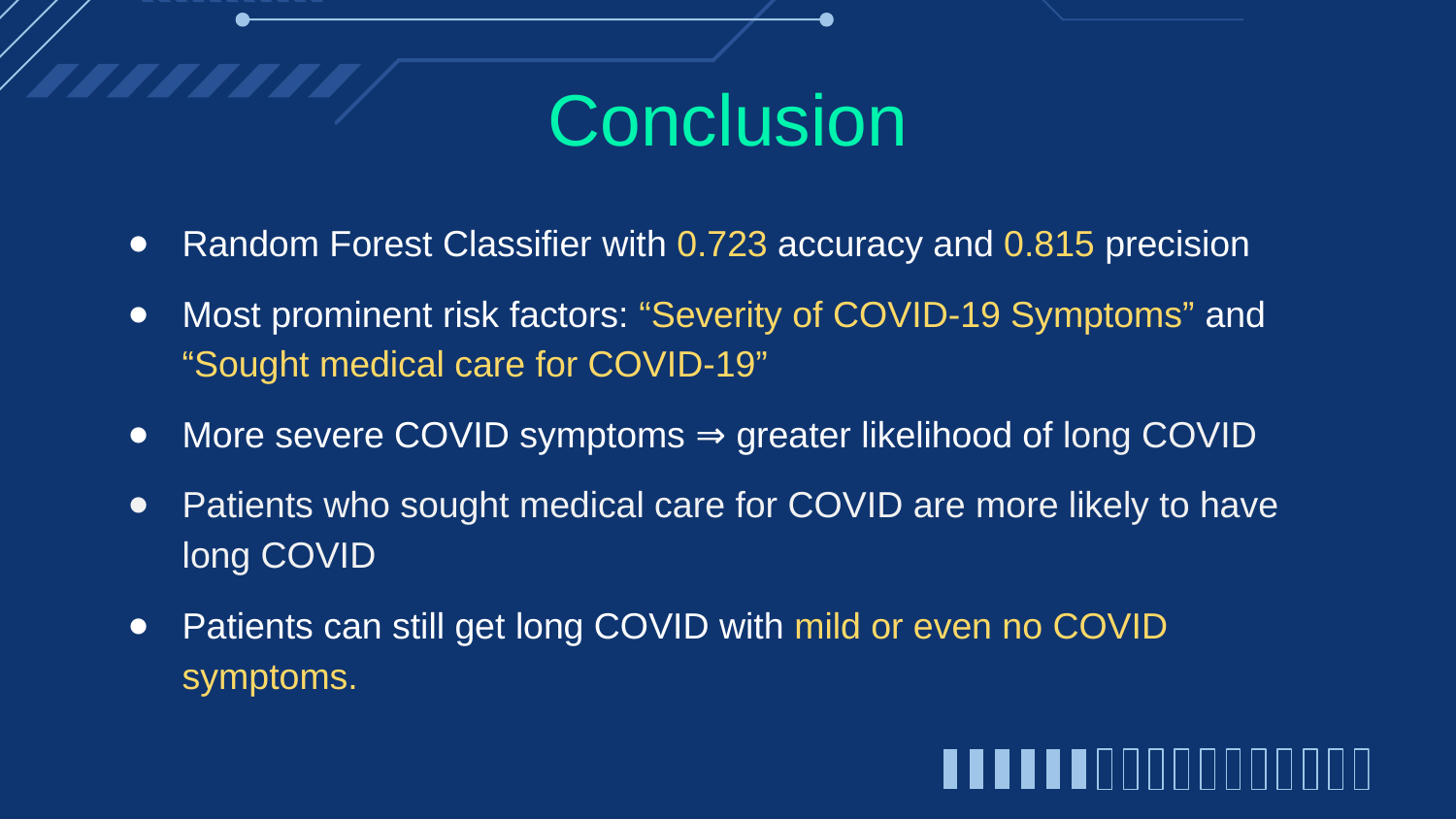

# Conclusion
Random Forest Classifier with 0.723 accuracy and 0.815 precision
Most prominent risk factors: “Severity of COVID-19 Symptoms” and “Sought medical care for COVID-19”
More severe COVID symptoms ⇒ greater likelihood of long COVID
Patients who sought medical care for COVID are more likely to have long COVID
Patients can still get long COVID with mild or even no COVID symptoms.